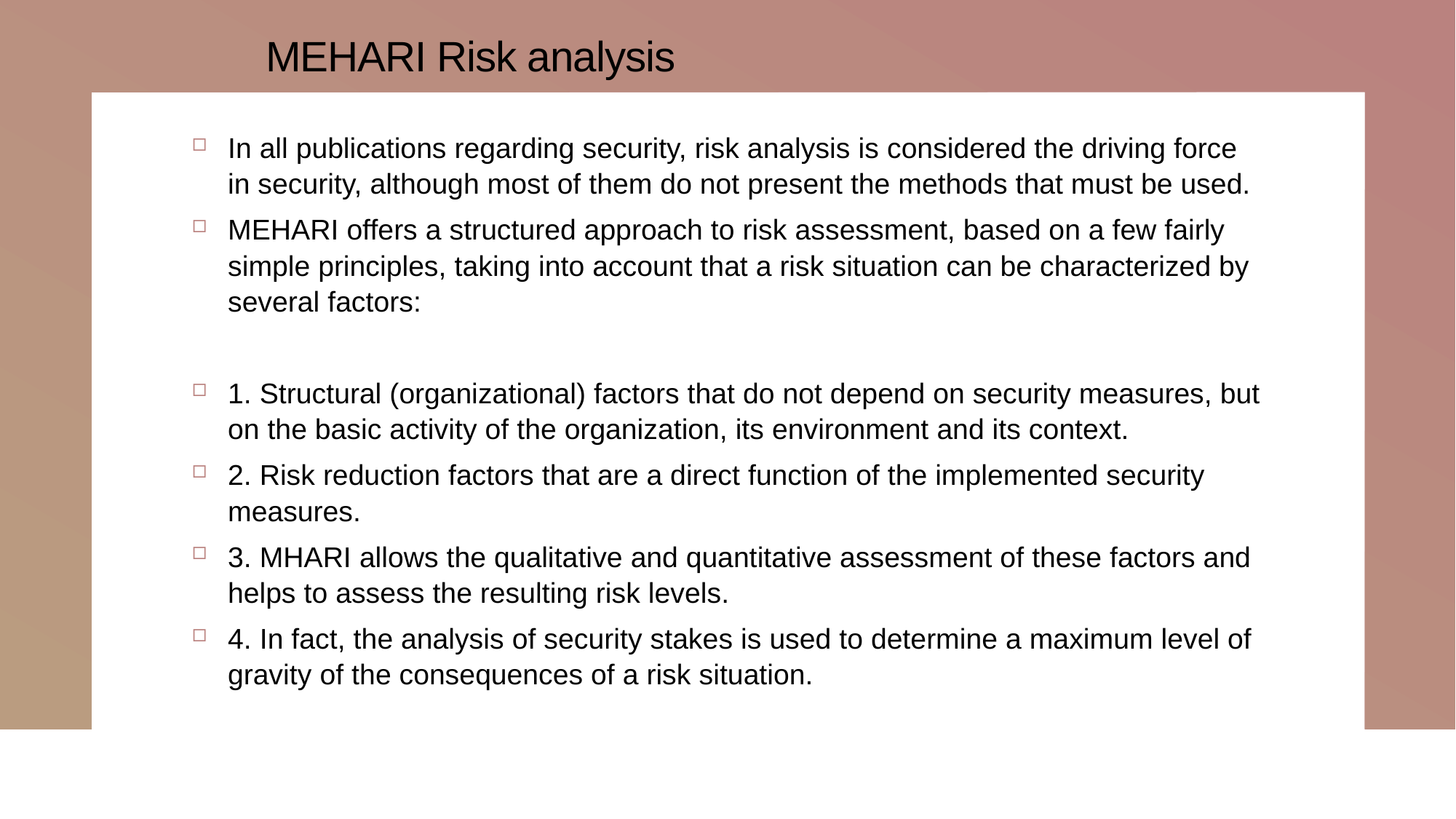

# MEHARI Risk analysis
In all publications regarding security, risk analysis is considered the driving force in security, although most of them do not present the methods that must be used.
MEHARI offers a structured approach to risk assessment, based on a few fairly simple principles, taking into account that a risk situation can be characterized by several factors:

1. Structural (organizational) factors that do not depend on security measures, but on the basic activity of the organization, its environment and its context.
2. Risk reduction factors that are a direct function of the implemented security measures.
3. MHARI allows the qualitative and quantitative assessment of these factors and helps to assess the resulting risk levels.
4. In fact, the analysis of security stakes is used to determine a maximum level of gravity of the consequences of a risk situation.
31